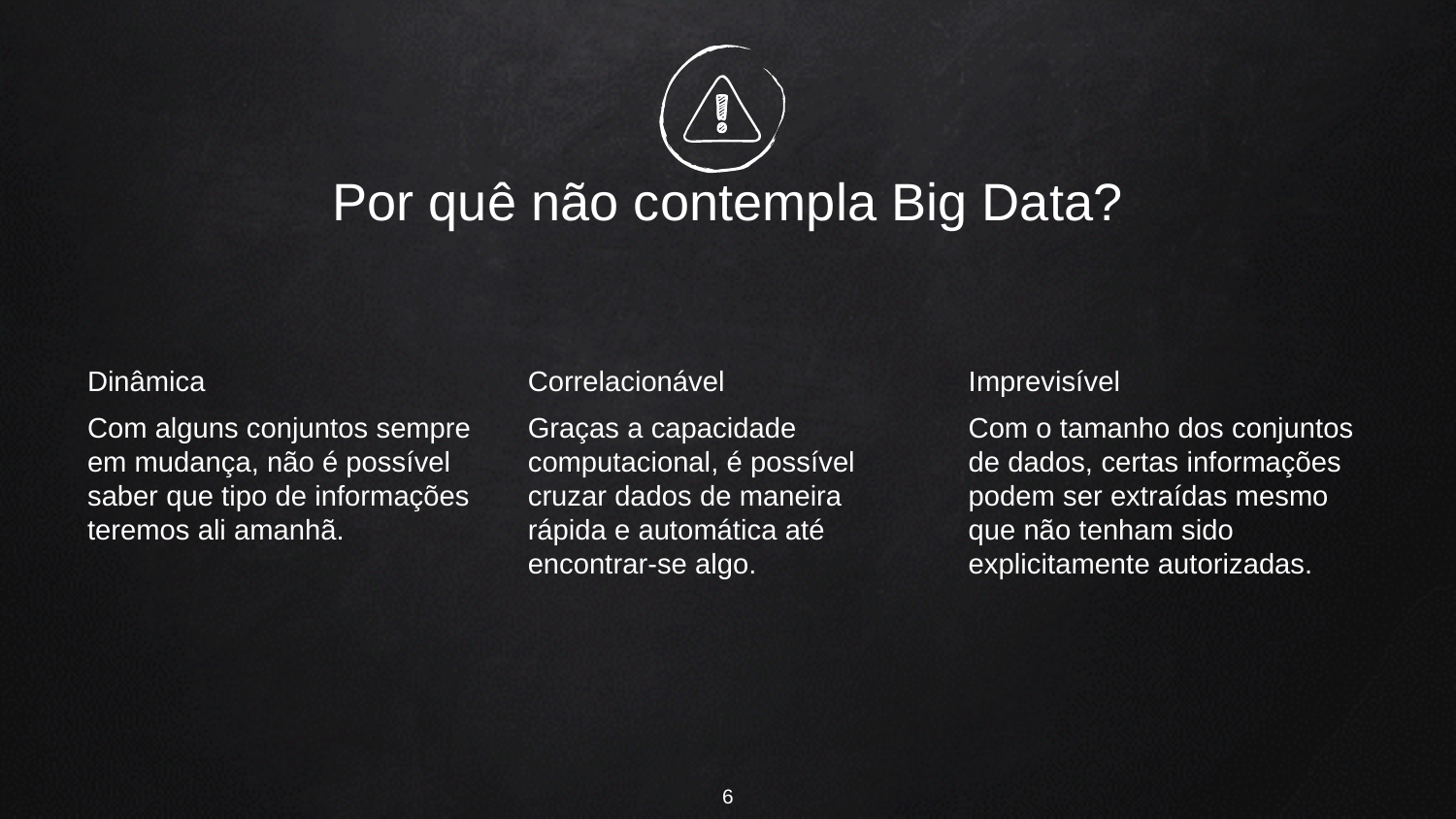

# Por quê não contempla Big Data?
Dinâmica
Com alguns conjuntos sempre em mudança, não é possível saber que tipo de informações teremos ali amanhã.
Correlacionável
Graças a capacidade computacional, é possível cruzar dados de maneira rápida e automática até encontrar-se algo.
Imprevisível
Com o tamanho dos conjuntos de dados, certas informações podem ser extraídas mesmo que não tenham sido explicitamente autorizadas.

6